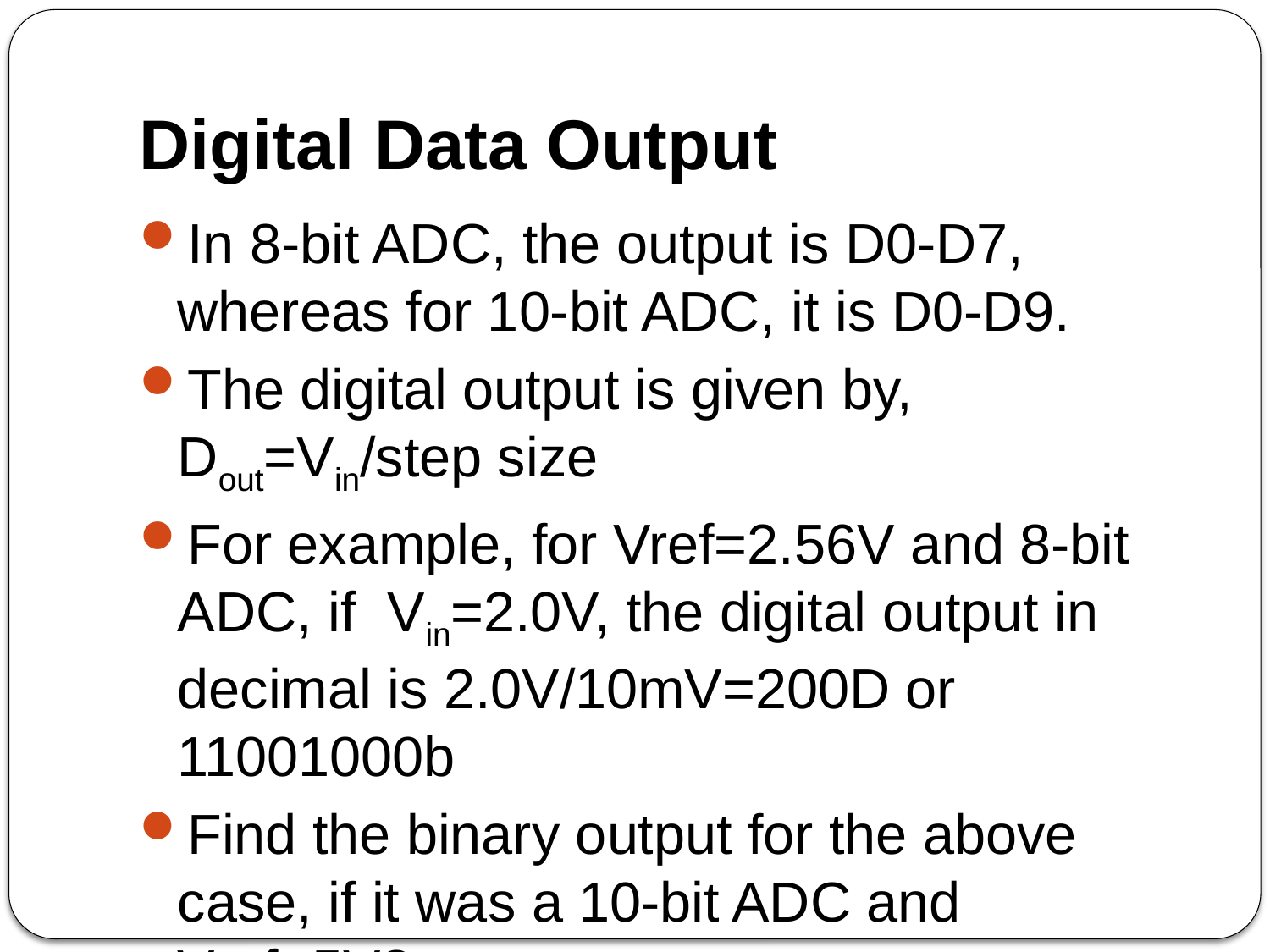

# Digital Data Output
In 8-bit ADC, the output is D0-D7, whereas for 10-bit ADC, it is D0-D9.
The digital output is given by, Dout=Vin/step size
For example, for Vref=2.56V and 8-bit ADC, if  Vin=2.0V, the digital output in decimal is 2.0V/10mV=200D or 11001000b
Find the binary output for the above case, if it was a 10-bit ADC and Vref=5V?
Ans=0110011001b = 1.9971V ?